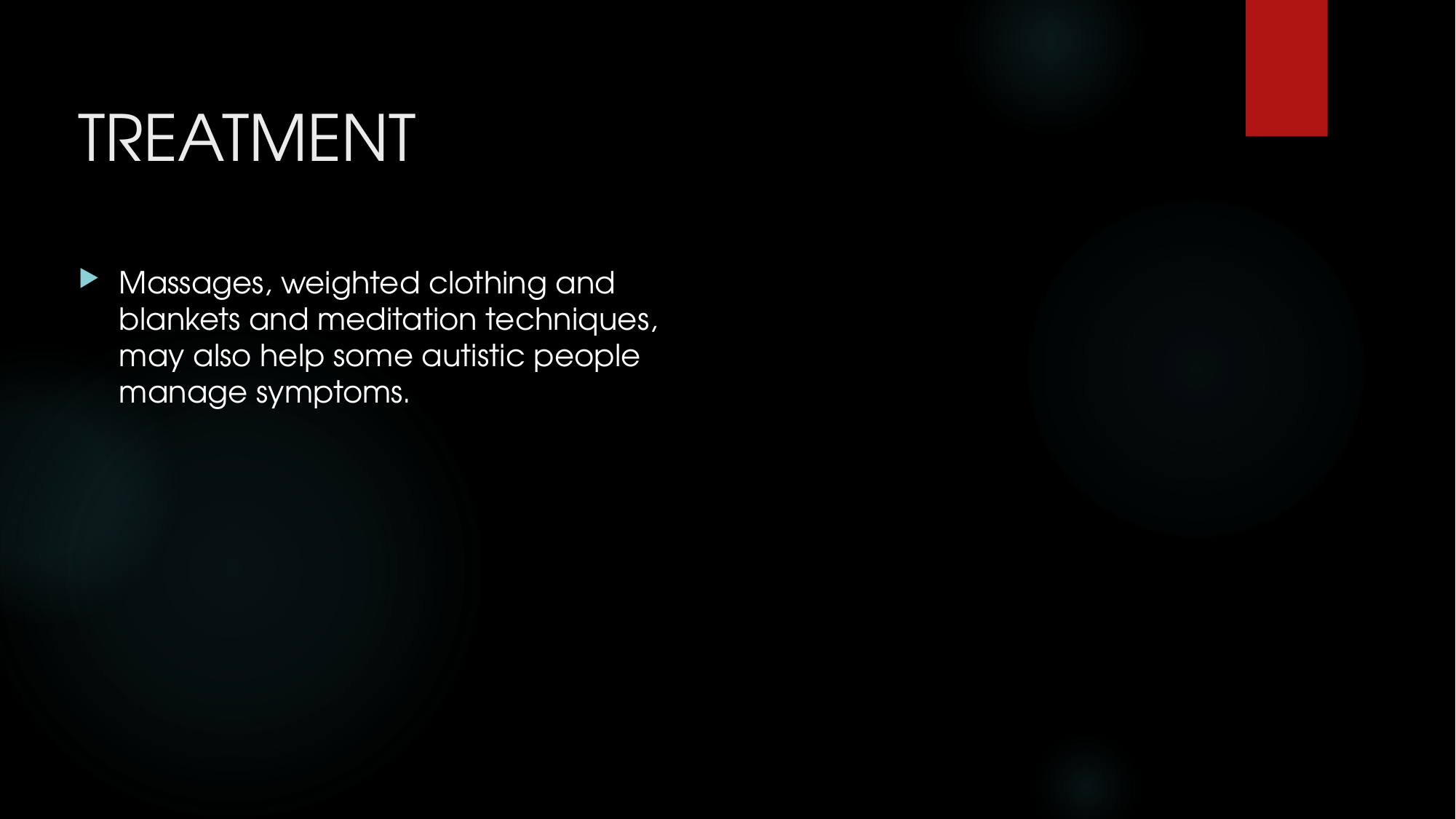

# TREATMENT
Massages, weighted clothing and blankets and meditation techniques, may also help some autistic people manage symptoms.